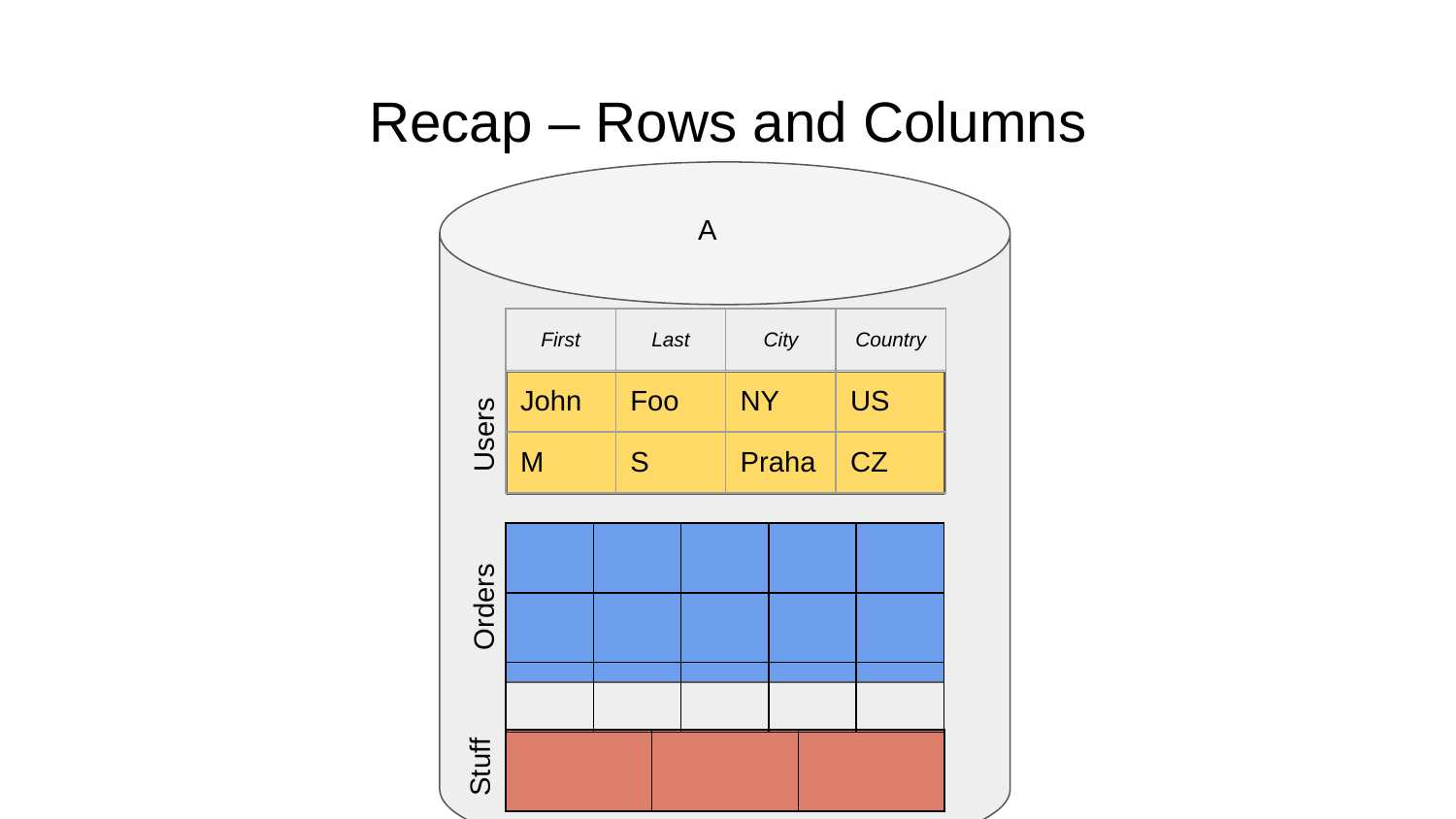

# Recap – Rows and Columns
A

| First | Last | City | Country |
| --- | --- | --- | --- |
| John | Foo | NY | US |
| M | S | Praha | CZ |

Users

|  |  |  |  |  |
| --- | --- | --- | --- | --- |
|  |  |  |  |  |
|  |  |  |  |  |

Orders
Stuff
|  |  |  |
| --- | --- | --- |